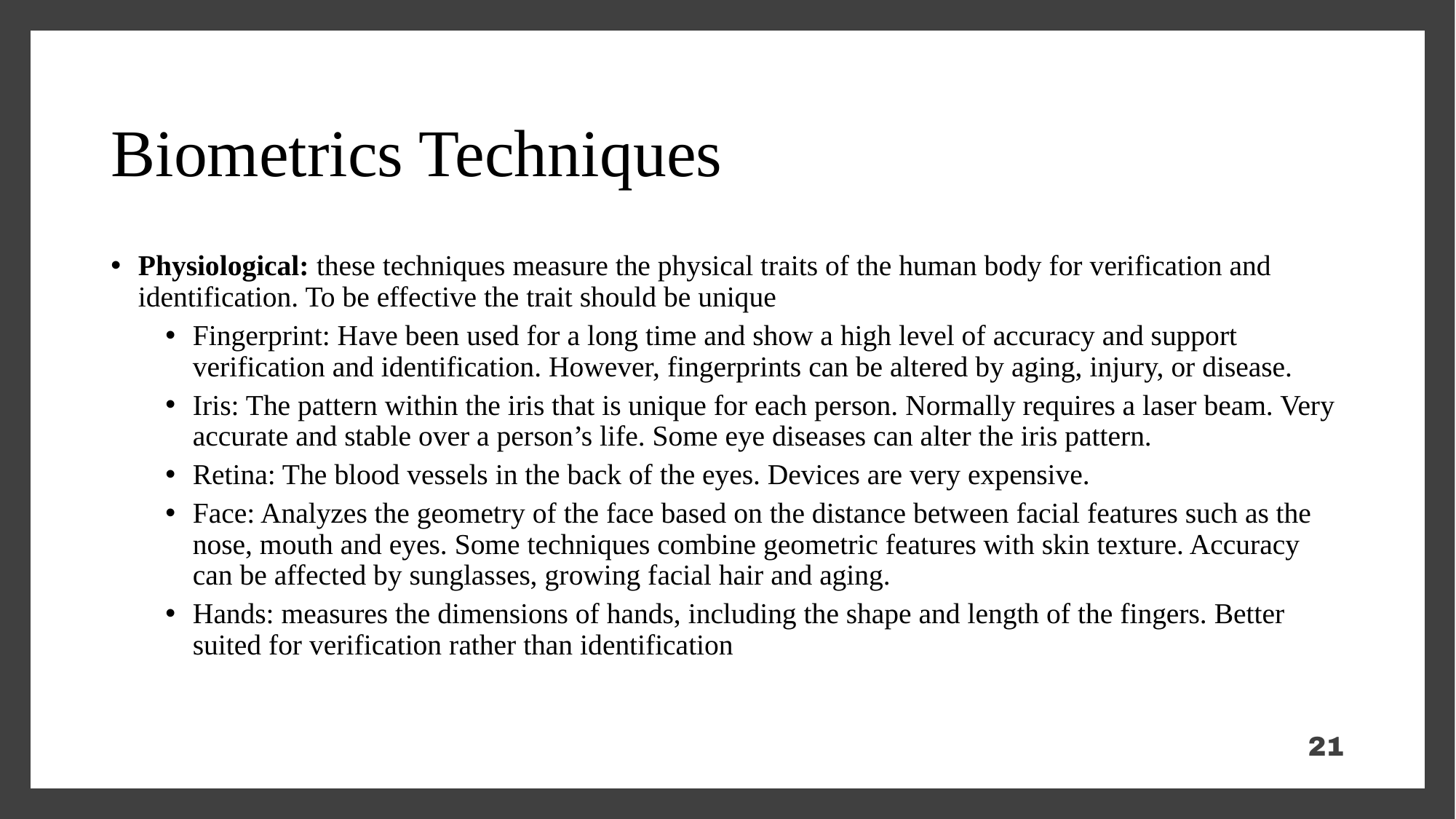

# Biometrics Techniques
Physiological: these techniques measure the physical traits of the human body for verification and identification. To be effective the trait should be unique
Fingerprint: Have been used for a long time and show a high level of accuracy and support verification and identification. However, fingerprints can be altered by aging, injury, or disease.
Iris: The pattern within the iris that is unique for each person. Normally requires a laser beam. Very accurate and stable over a person’s life. Some eye diseases can alter the iris pattern.
Retina: The blood vessels in the back of the eyes. Devices are very expensive.
Face: Analyzes the geometry of the face based on the distance between facial features such as the nose, mouth and eyes. Some techniques combine geometric features with skin texture. Accuracy can be affected by sunglasses, growing facial hair and aging.
Hands: measures the dimensions of hands, including the shape and length of the fingers. Better suited for verification rather than identification

21